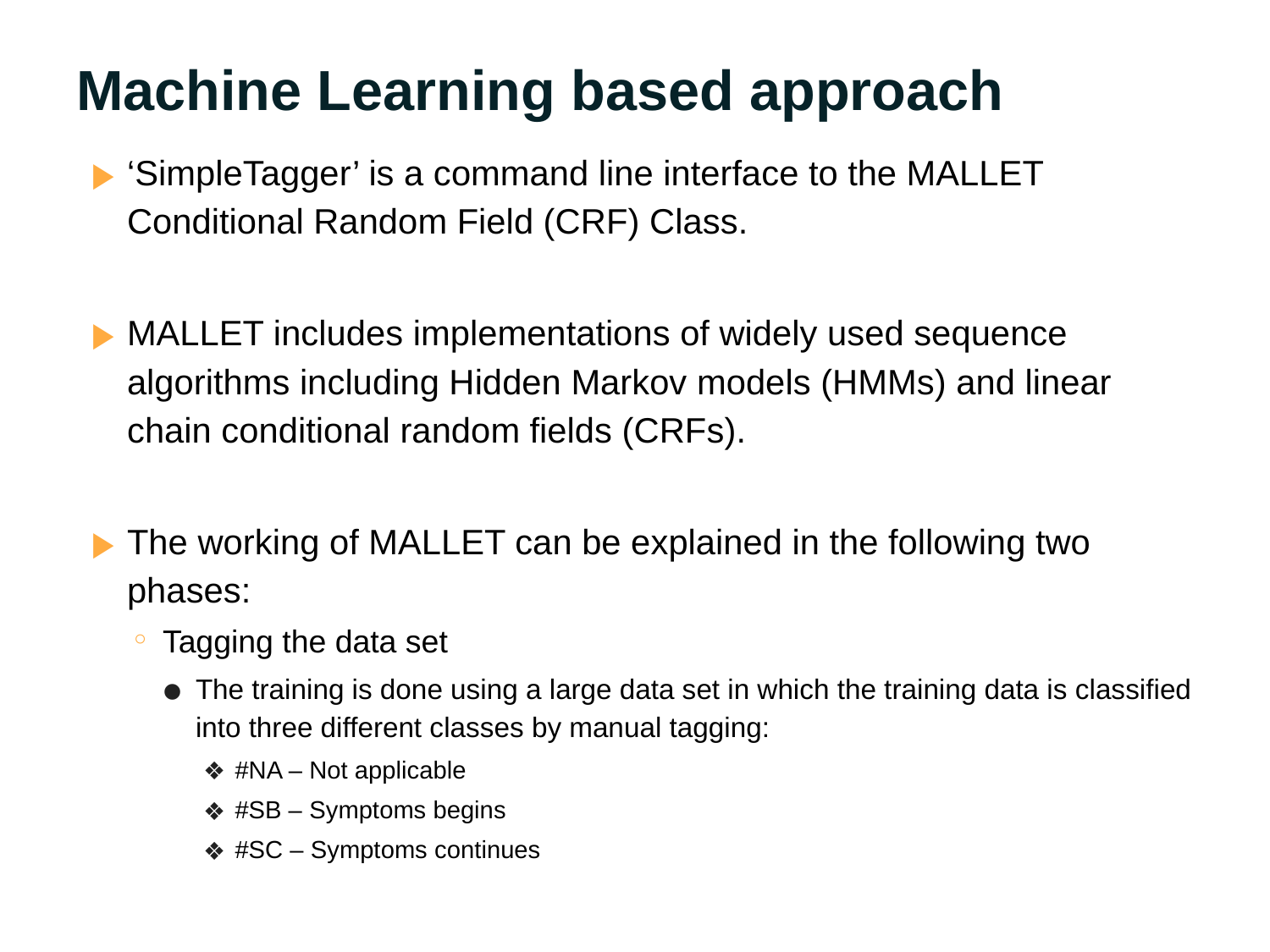

# Machine Learning based approach
‘SimpleTagger’ is a command line interface to the MALLET Conditional Random Field (CRF) Class.

MALLET includes implementations of widely used sequence algorithms including Hidden Markov models (HMMs) and linear chain conditional random fields (CRFs).

The working of MALLET can be explained in the following two phases:
Tagging the data set
The training is done using a large data set in which the training data is classified into three different classes by manual tagging:
#NA – Not applicable
#SB – Symptoms begins
#SC – Symptoms continues